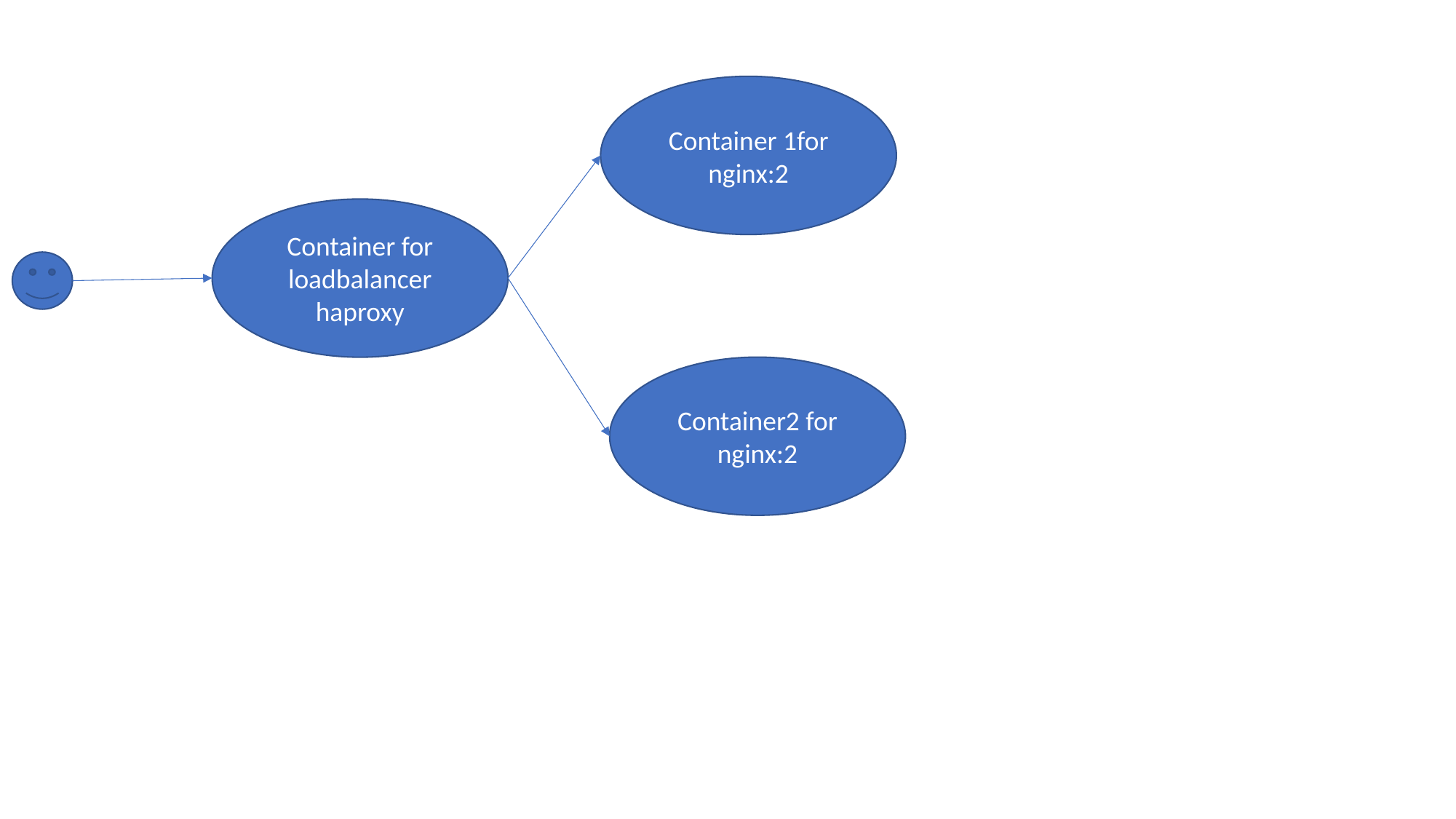

Container 1for nginx:2
Container for loadbalancer
haproxy

Container2 for nginx:2